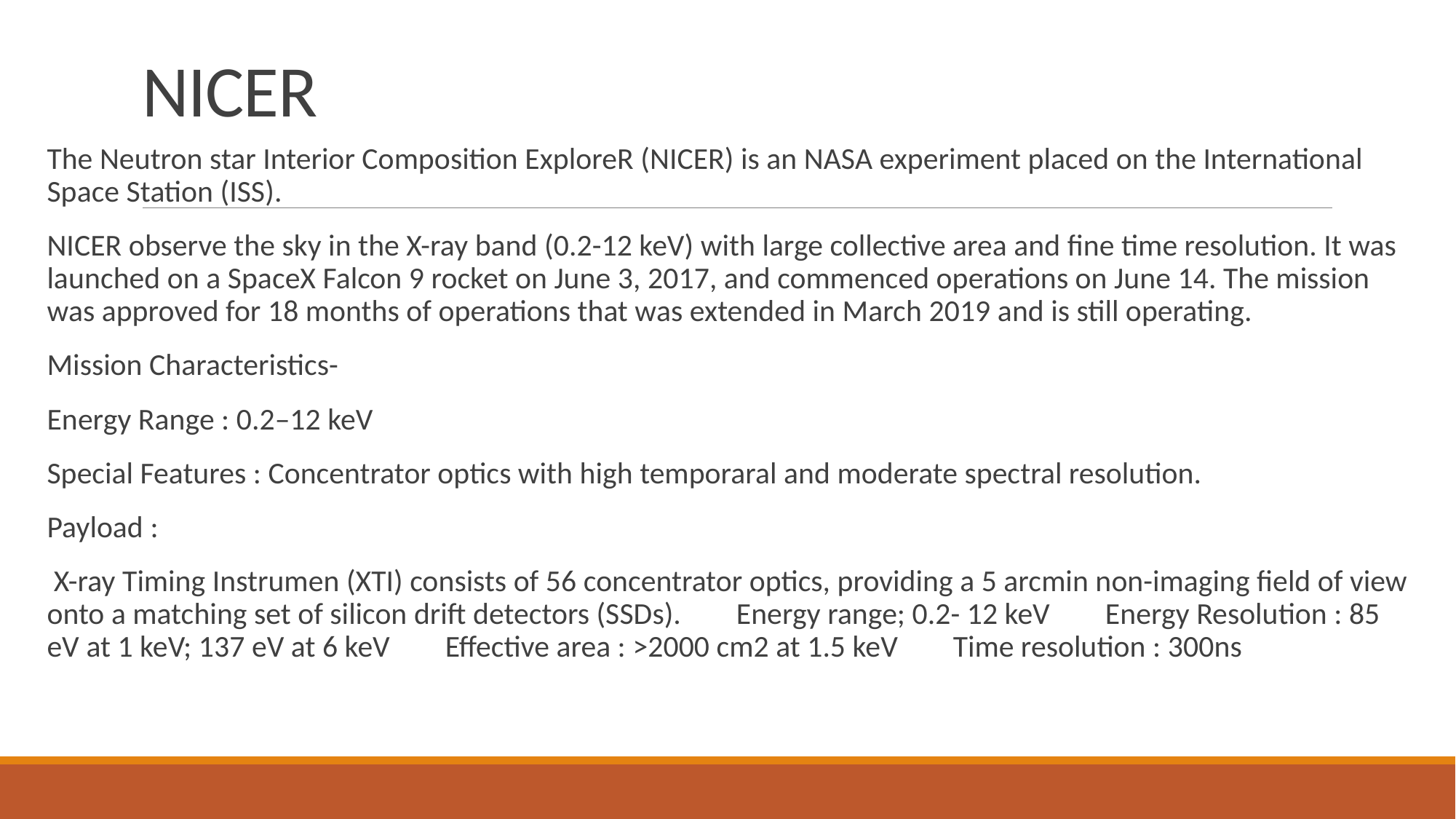

# NICER
The Neutron star Interior Composition ExploreR (NICER) is an NASA experiment placed on the International Space Station (ISS).
NICER observe the sky in the X-ray band (0.2-12 keV) with large collective area and fine time resolution. It was launched on a SpaceX Falcon 9 rocket on June 3, 2017, and commenced operations on June 14. The mission was approved for 18 months of operations that was extended in March 2019 and is still operating.
Mission Characteristics-
Energy Range : 0.2–12 keV
Special Features : Concentrator optics with high temporaral and moderate spectral resolution.
Payload :
 X-ray Timing Instrumen (XTI) consists of 56 concentrator optics, providing a 5 arcmin non-imaging field of view onto a matching set of silicon drift detectors (SSDs).        Energy range; 0.2- 12 keV        Energy Resolution : 85 eV at 1 keV; 137 eV at 6 keV        Effective area : >2000 cm2 at 1.5 keV        Time resolution : 300ns